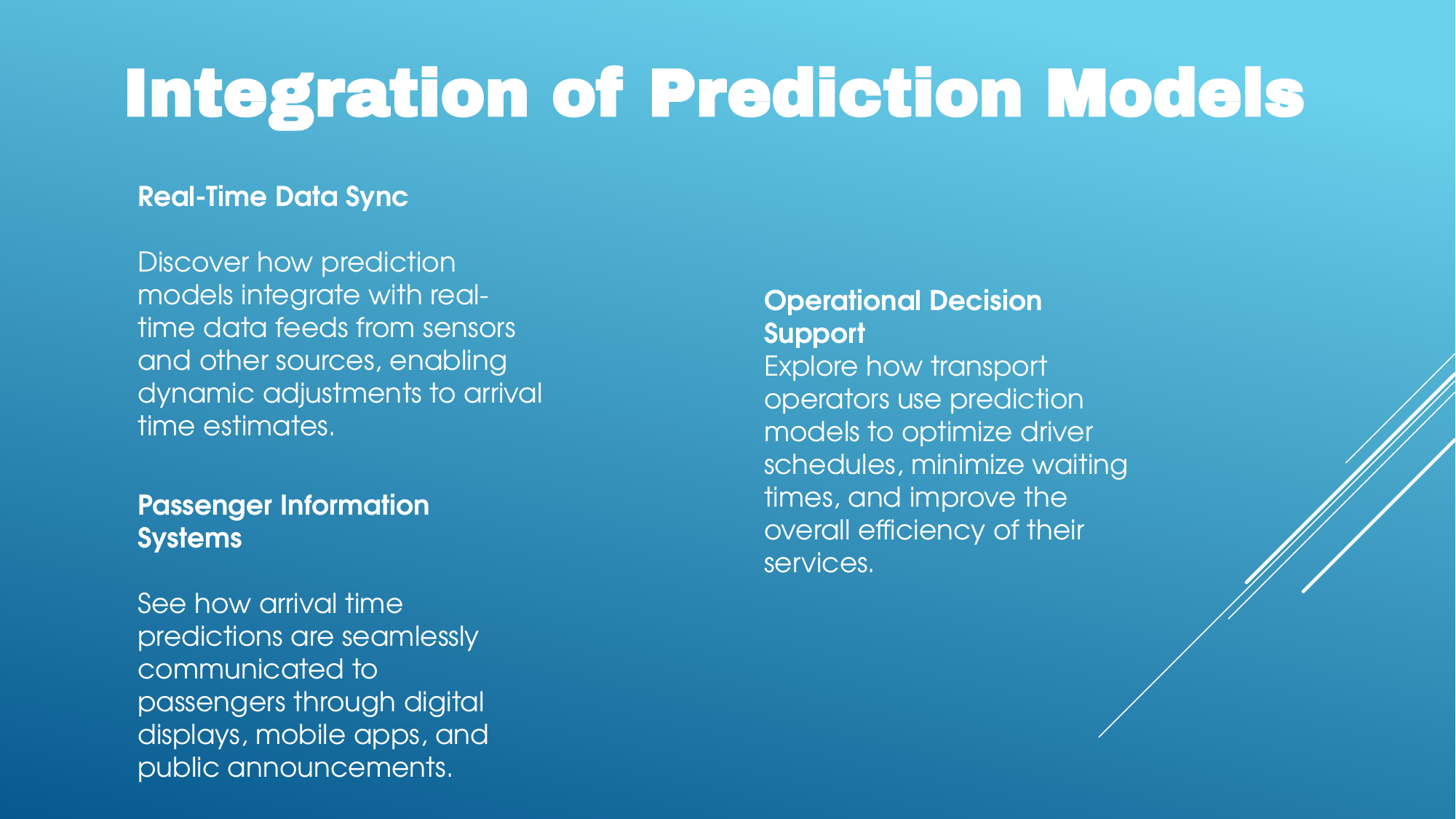

Integration of Prediction Models
Real-Time Data Sync

Discover how prediction models integrate with real-time data feeds from sensors and other sources, enabling dynamic adjustments to arrival time estimates.

Operational Decision Support
Explore how transport operators use prediction models to optimize driver schedules, minimize waiting times, and improve the overall efficiency of their services.
Passenger Information Systems

See how arrival time predictions are seamlessly communicated to passengers through digital displays, mobile apps, and public announcements.